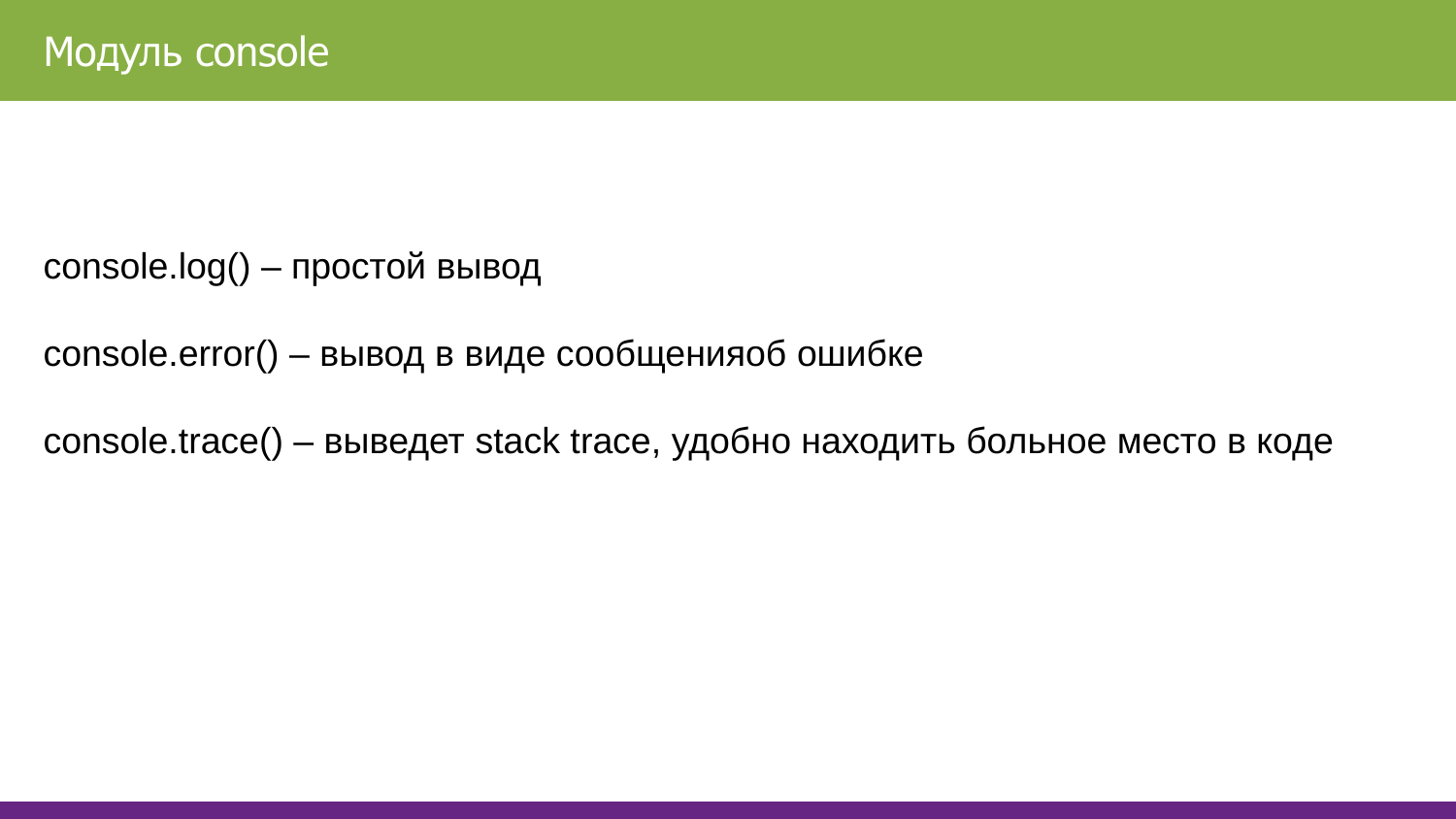

Модуль console

console.log() – простой вывод
console.error() – вывод в виде сообщенияоб ошибке
console.trace() – выведет stack trace, удобно находить больное место в коде